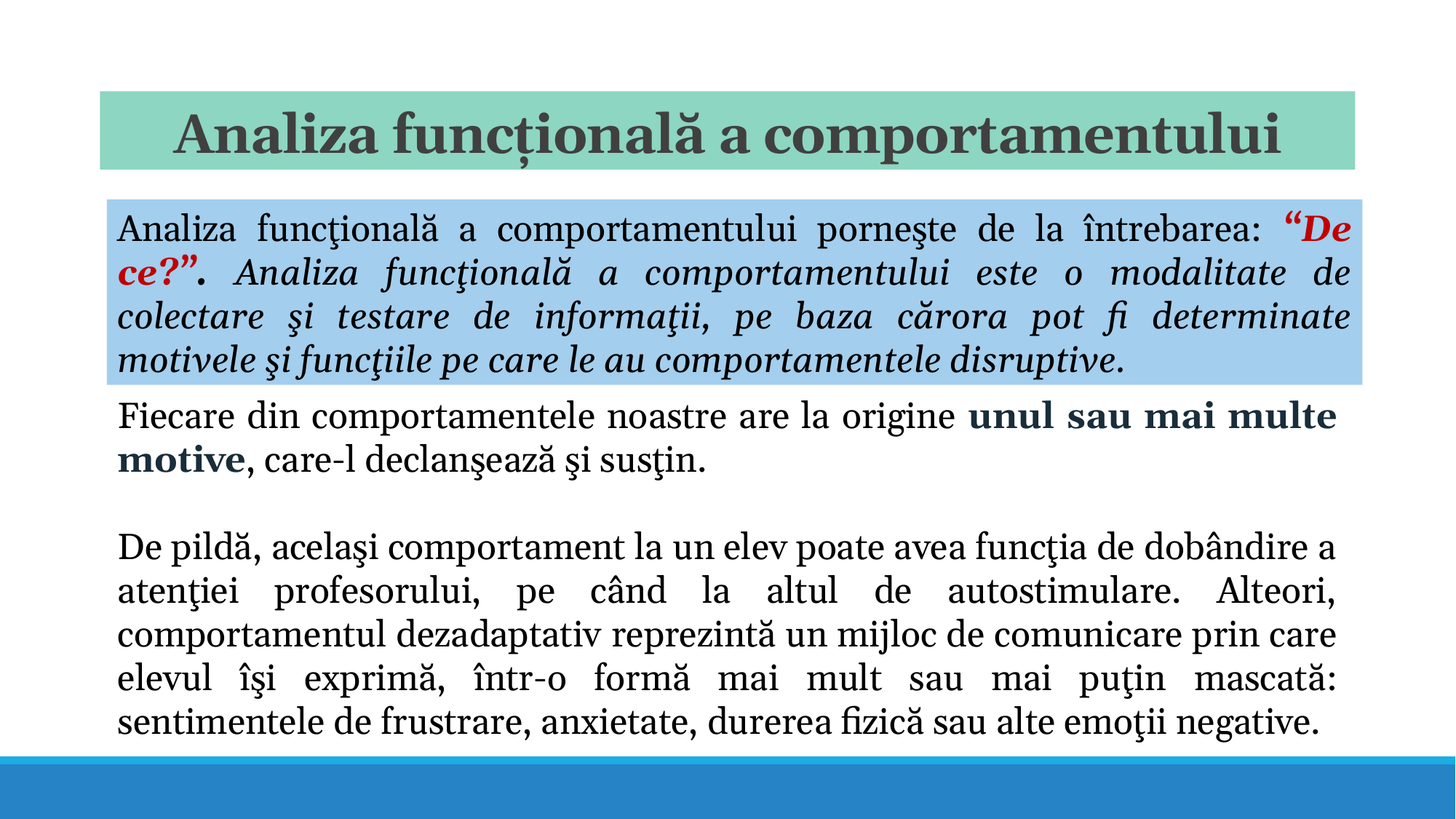

# Analiza funcțională a comportamentului
Analiza funcţională a comportamentului porneşte de la întrebarea: “De ce?”. Analiza funcţională a comportamentului este o modalitate de colectare şi testare de informaţii, pe baza cărora pot fi determinate motivele şi funcţiile pe care le au comportamentele disruptive.

Fiecare din comportamentele noastre are la origine unul sau mai multe motive, care-l declanşează şi susţin.

De pildă, acelaşi comportament la un elev poate avea funcţia de dobândire a atenţiei profesorului, pe când la altul de autostimulare. Alteori, comportamentul dezadaptativ reprezintă un mijloc de comunicare prin care elevul îşi exprimă, într-o formă mai mult sau mai puţin mascată: sentimentele de frustrare, anxietate, durerea fizică sau alte emoţii negative.